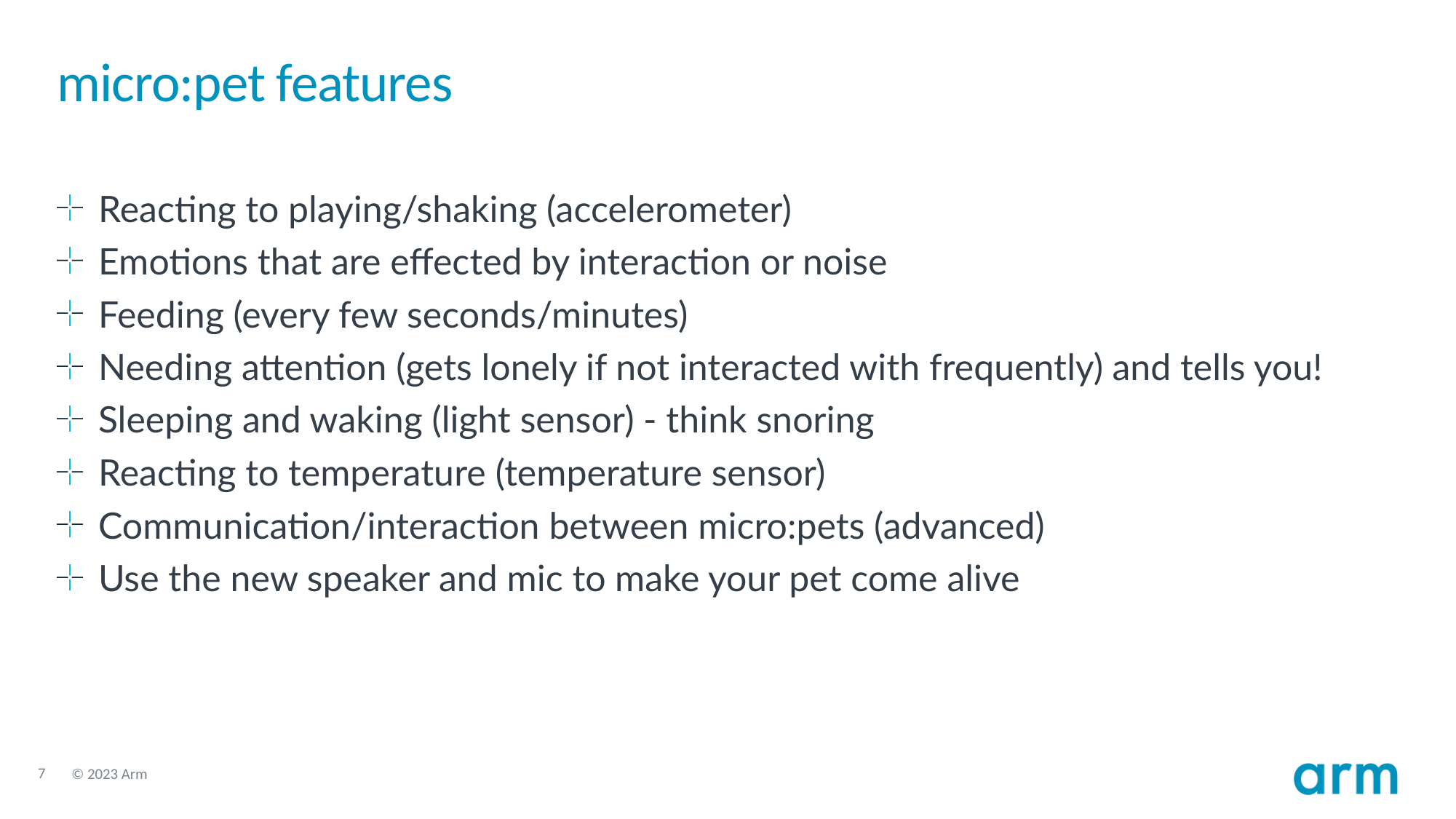

# micro:pet features

Reacting to playing/shaking (accelerometer)
Emotions that are effected by interaction or noise
Feeding (every few seconds/minutes)
Needing attention (gets lonely if not interacted with frequently) and tells you!
Sleeping and waking (light sensor) - think snoring
Reacting to temperature (temperature sensor)
Communication/interaction between micro:pets (advanced)
Use the new speaker and mic to make your pet come alive